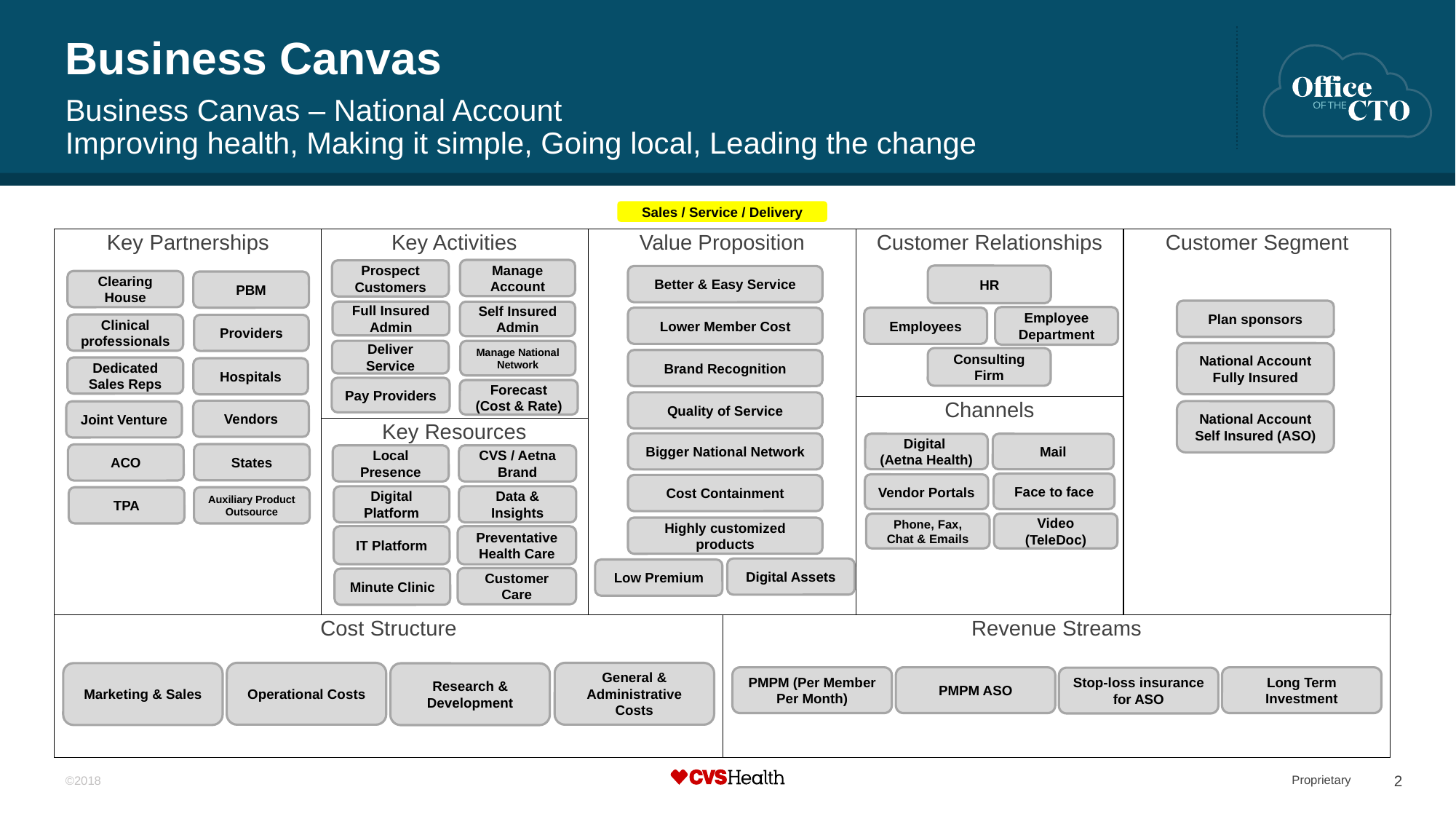

# Business Canvas
Business Canvas – National Account
Improving health, Making it simple, Going local, Leading the change
Sales / Service / Delivery
Key Partnerships
Value Proposition
Customer Relationships
Customer Segment
Key Activities
Manage Account
Prospect Customers
HR
Better & Easy Service
Clearing House
PBM
Plan sponsors
Full Insured Admin
Self Insured Admin
Employee Department
Lower Member Cost
Employees
Clinical professionals
Providers
Deliver Service
Manage National Network
National Account Fully Insured
Consulting Firm
Brand Recognition
Dedicated Sales Reps
Hospitals
Pay Providers
Forecast (Cost & Rate)
Quality of Service
Channels
Vendors
National Account
Self Insured (ASO)
Joint Venture
Key Resources
Bigger National Network
Digital
(Aetna Health)
Mail
States
ACO
Local Presence
CVS / Aetna Brand
Face to face
Vendor Portals
Cost Containment
Digital Platform
Data & Insights
TPA
Auxiliary Product Outsource
Phone, Fax, Chat & Emails
Video (TeleDoc)
Highly customized products
IT Platform
Preventative Health Care
Digital Assets
Low Premium
Customer Care
Minute Clinic
Revenue Streams
Cost Structure
Operational Costs
General & Administrative Costs
Marketing & Sales
Research & Development
PMPM (Per Member Per Month)
PMPM ASO
Long Term Investment
Stop-loss insurance for ASO